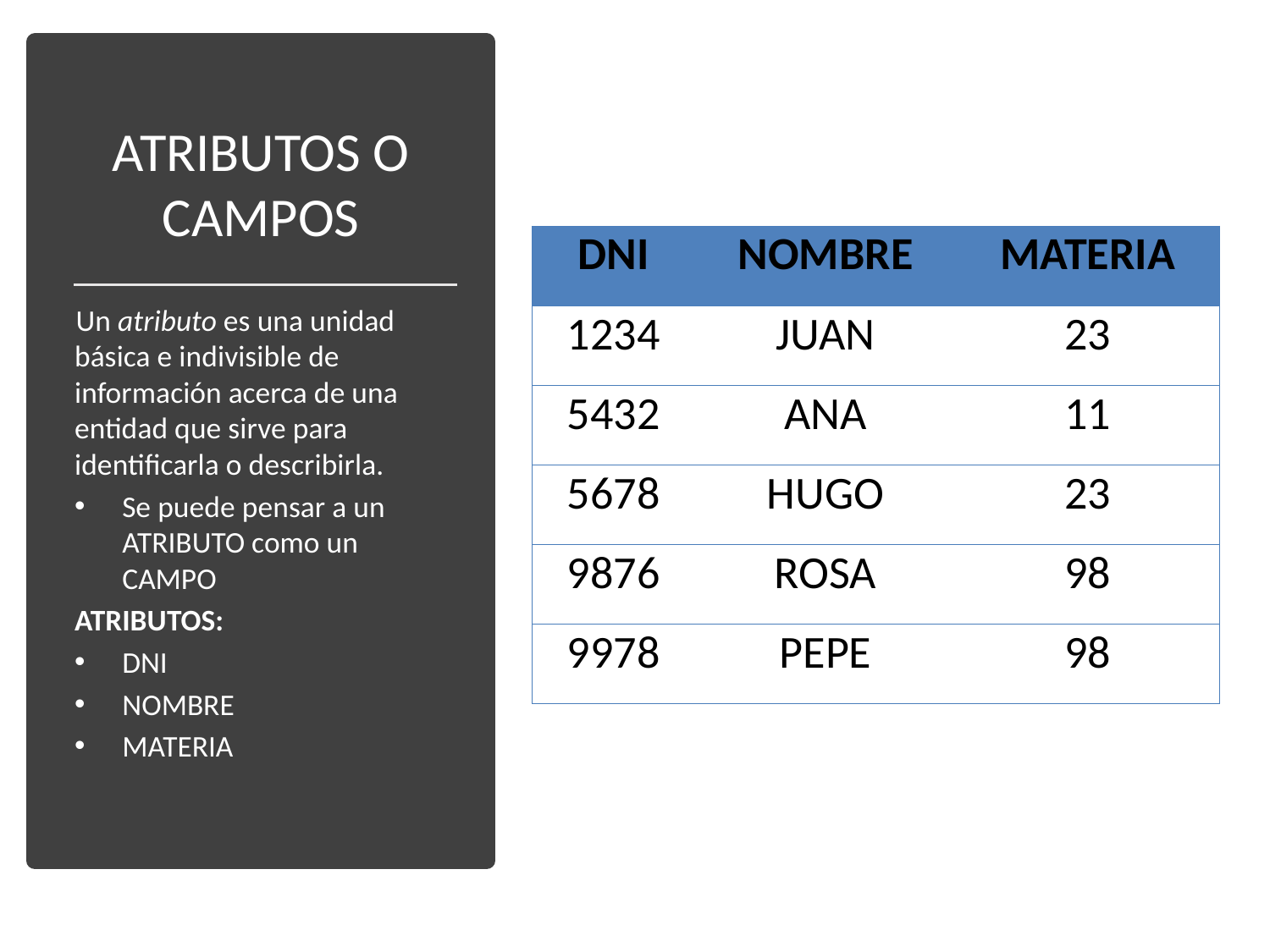

# ATRIBUTOS O CAMPOS
| DNI | NOMBRE | MATERIA |
| --- | --- | --- |
| 1234 | JUAN | 23 |
| 5432 | ANA | 11 |
| 5678 | HUGO | 23 |
| 9876 | ROSA | 98 |
| 9978 | PEPE | 98 |
Un atributo es una unidad básica e indivisible de información acerca de una entidad que sirve para identificarla o describirla.
Se puede pensar a un ATRIBUTO como un CAMPO
ATRIBUTOS:
DNI
NOMBRE
MATERIA